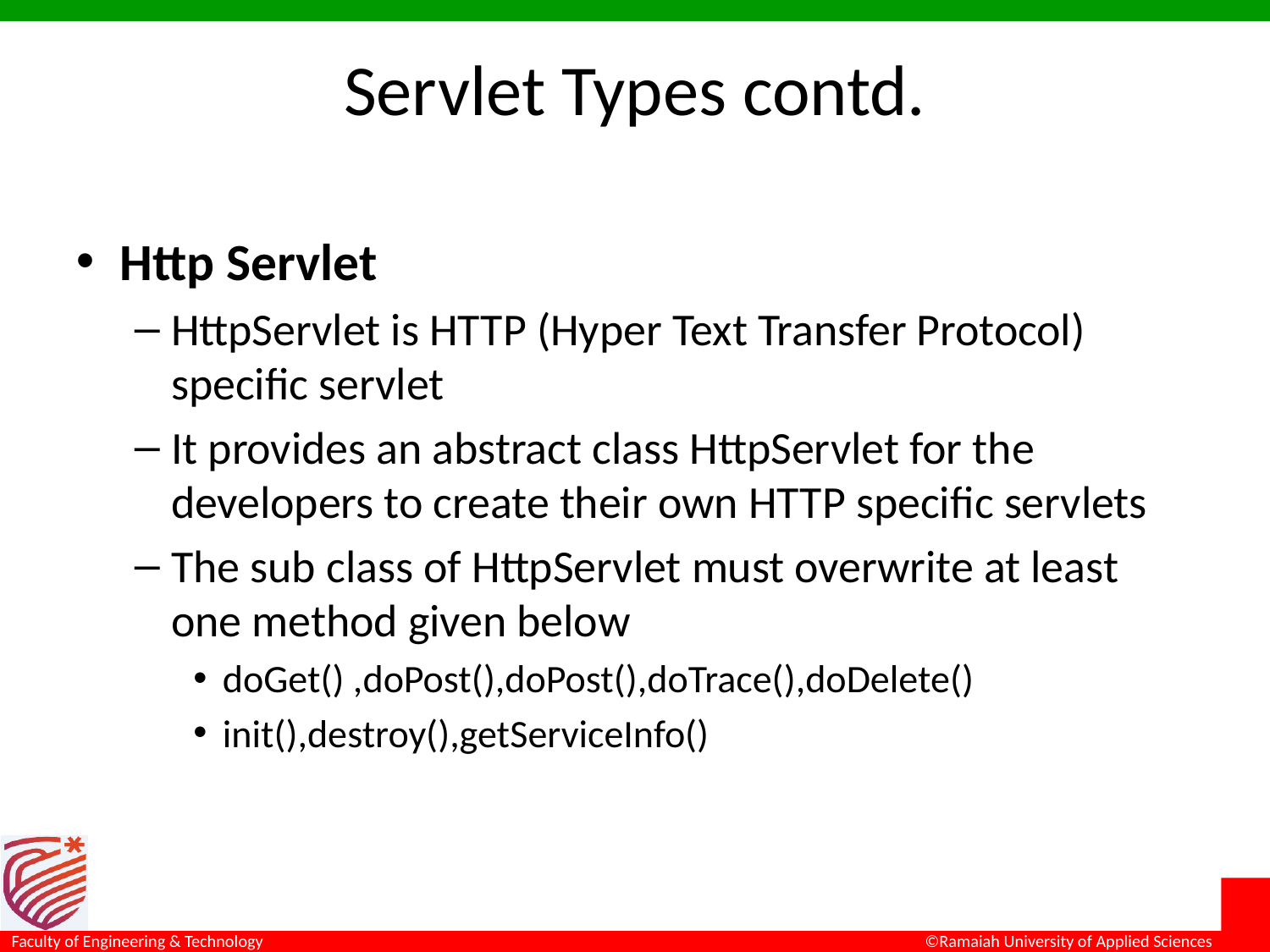

# Servlet Types contd.
Http Servlet
HttpServlet is HTTP (Hyper Text Transfer Protocol) specific servlet
It provides an abstract class HttpServlet for the developers to create their own HTTP specific servlets
The sub class of HttpServlet must overwrite at least one method given below
doGet() ,doPost(),doPost(),doTrace(),doDelete()
init(),destroy(),getServiceInfo()